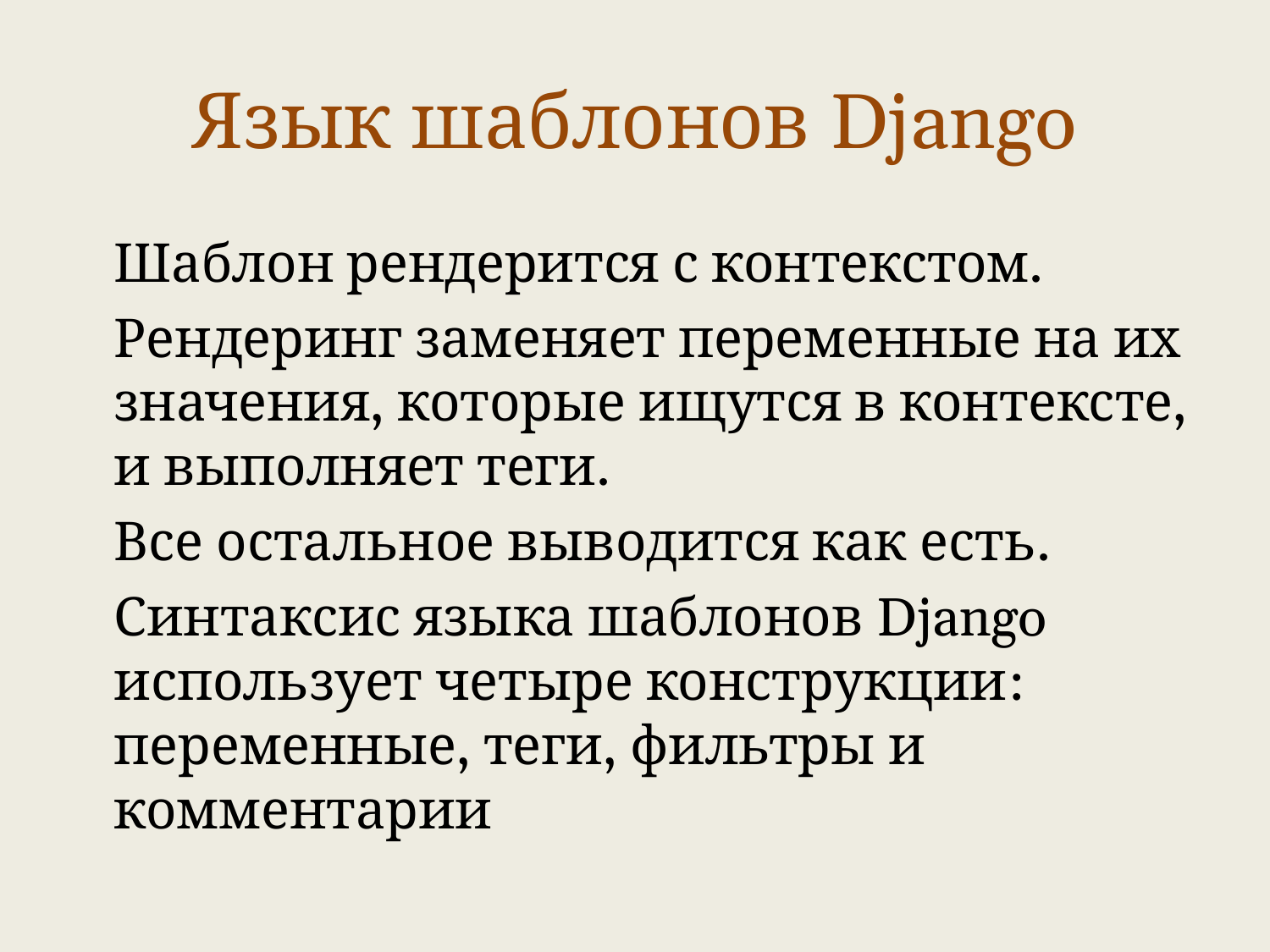

# Язык шаблонов Django
Шаблон рендерится с контекстом.
Рендеринг заменяет переменные на их значения, которые ищутся в контексте, и выполняет теги.
Все остальное выводится как есть.
Синтаксис языка шаблонов Django использует четыре конструкции: переменные, теги, фильтры и комментарии